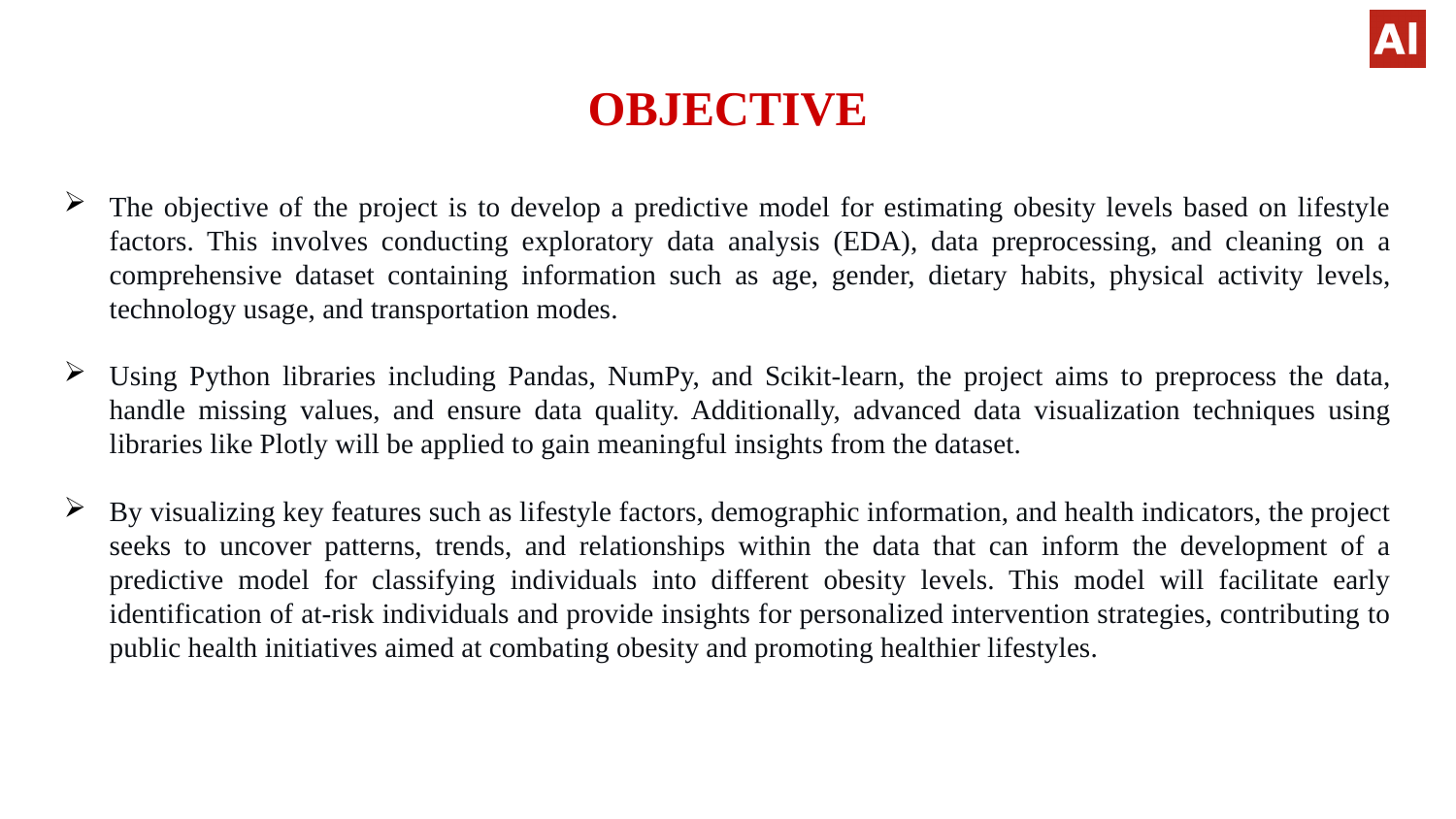

# OBJECTIVE
The objective of the project is to develop a predictive model for estimating obesity levels based on lifestyle factors. This involves conducting exploratory data analysis (EDA), data preprocessing, and cleaning on a comprehensive dataset containing information such as age, gender, dietary habits, physical activity levels, technology usage, and transportation modes.

Using Python libraries including Pandas, NumPy, and Scikit-learn, the project aims to preprocess the data, handle missing values, and ensure data quality. Additionally, advanced data visualization techniques using libraries like Plotly will be applied to gain meaningful insights from the dataset.

By visualizing key features such as lifestyle factors, demographic information, and health indicators, the project seeks to uncover patterns, trends, and relationships within the data that can inform the development of a predictive model for classifying individuals into different obesity levels. This model will facilitate early identification of at-risk individuals and provide insights for personalized intervention strategies, contributing to public health initiatives aimed at combating obesity and promoting healthier lifestyles.